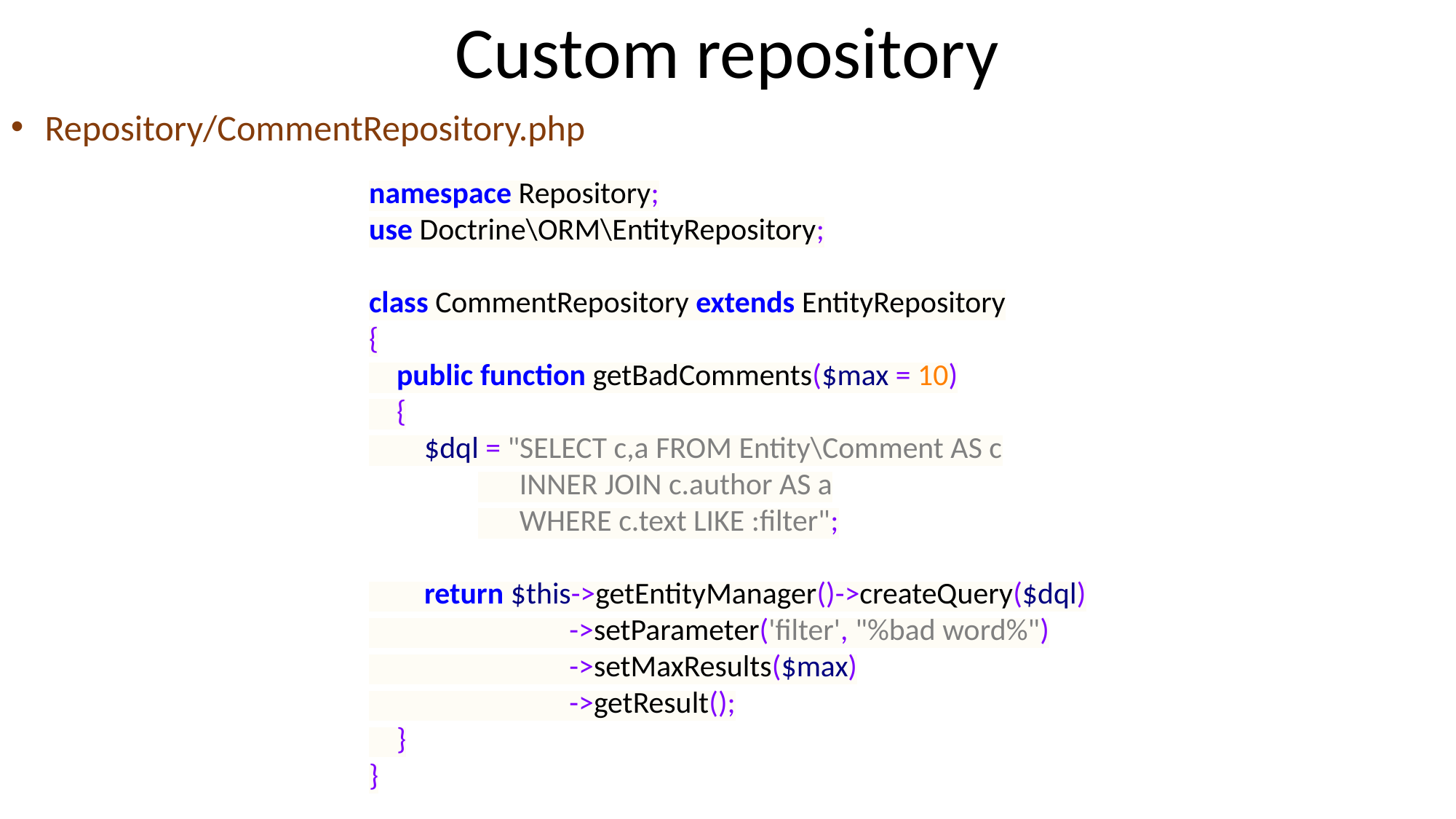

Custom repository
Repository/CommentRepository.php
namespace Repository;
use Doctrine\ORM\EntityRepository;

class CommentRepository extends EntityRepository
{
    public function getBadComments($max = 10)
    {
        $dql = "SELECT c,a FROM Entity\Comment AS c
	      INNER JOIN c.author AS a
	      WHERE c.text LIKE :filter";

        return $this->getEntityManager()->createQuery($dql)
                             ->setParameter('filter', "%bad word%")
                             ->setMaxResults($max)
                             ->getResult();
    }
}